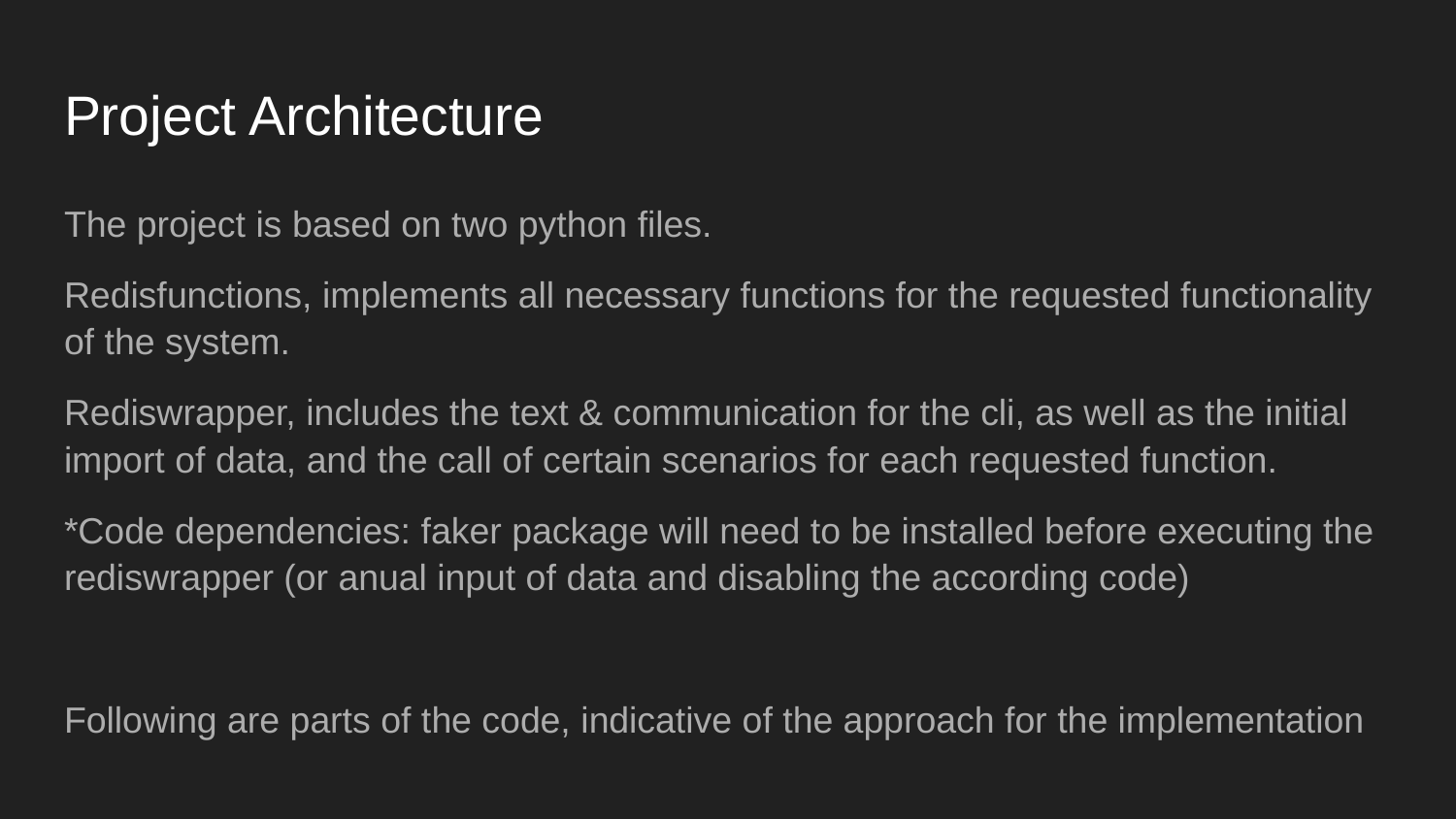

# Project Architecture
The project is based on two python files.
Redisfunctions, implements all necessary functions for the requested functionality of the system.
Rediswrapper, includes the text & communication for the cli, as well as the initial import of data, and the call of certain scenarios for each requested function.
*Code dependencies: faker package will need to be installed before executing the rediswrapper (or anual input of data and disabling the according code)

Following are parts of the code, indicative of the approach for the implementation